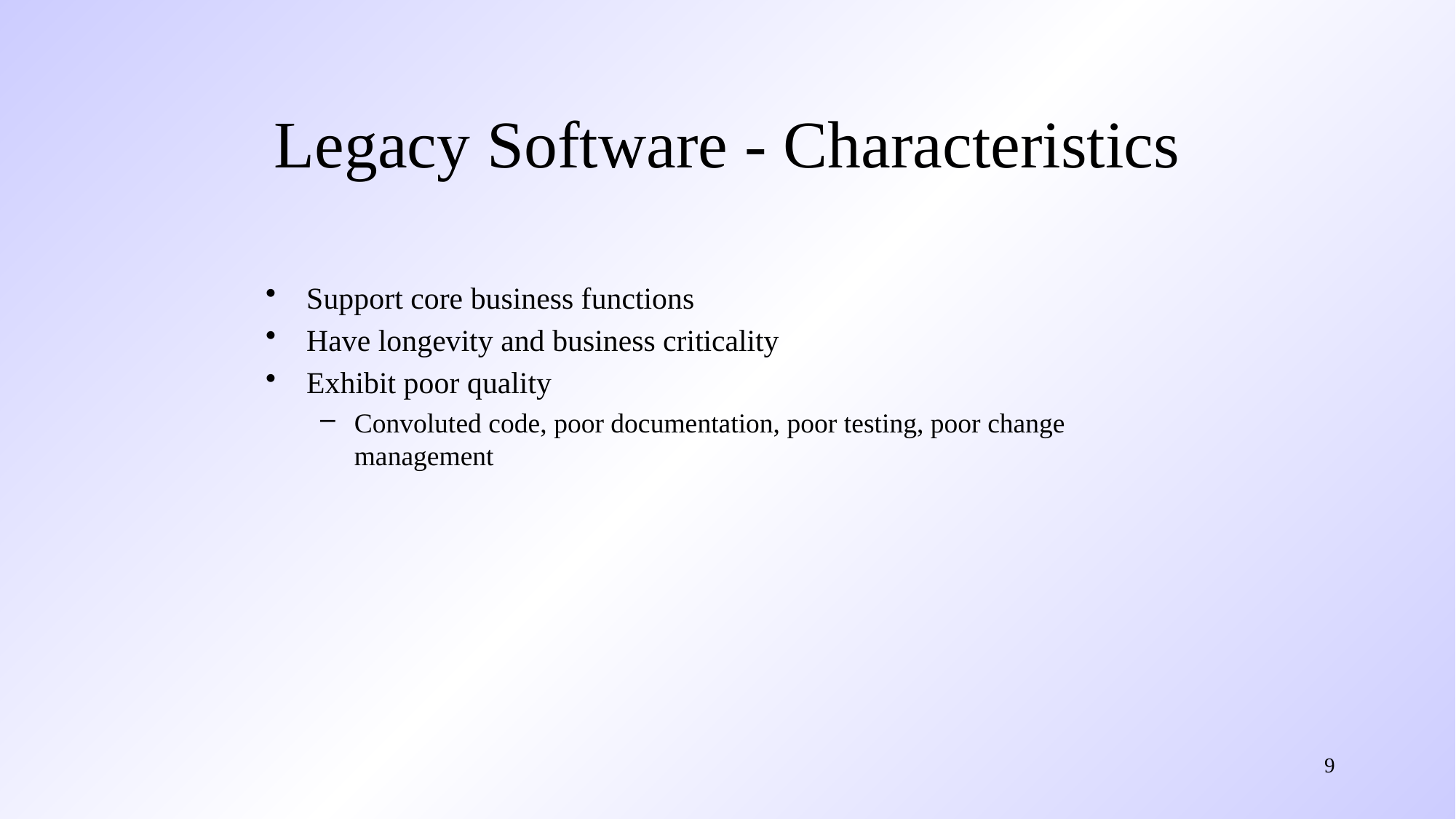

# Legacy Software - Characteristics
Support core business functions
Have longevity and business criticality
Exhibit poor quality
Convoluted code, poor documentation, poor testing, poor change management
9